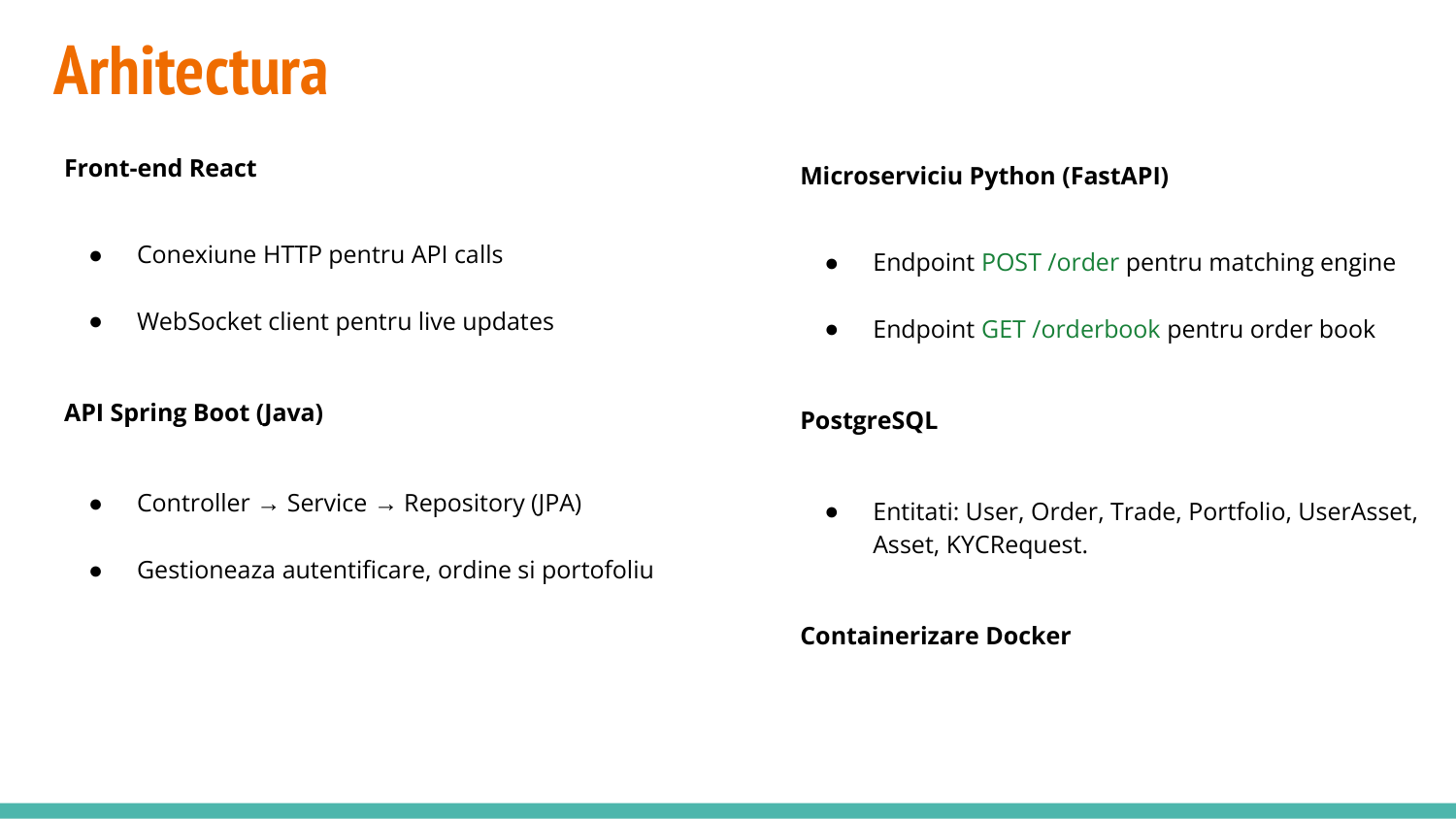

# Arhitectura
Front-end React
Conexiune HTTP pentru API calls
WebSocket client pentru live updates
API Spring Boot (Java)
Controller → Service → Repository (JPA)
Gestioneaza autentificare, ordine si portofoliu

Microserviciu Python (FastAPI)
Endpoint POST /order pentru matching engine
Endpoint GET /orderbook pentru order book
PostgreSQL
Entitati: User, Order, Trade, Portfolio, UserAsset, Asset, KYCRequest.
Containerizare Docker